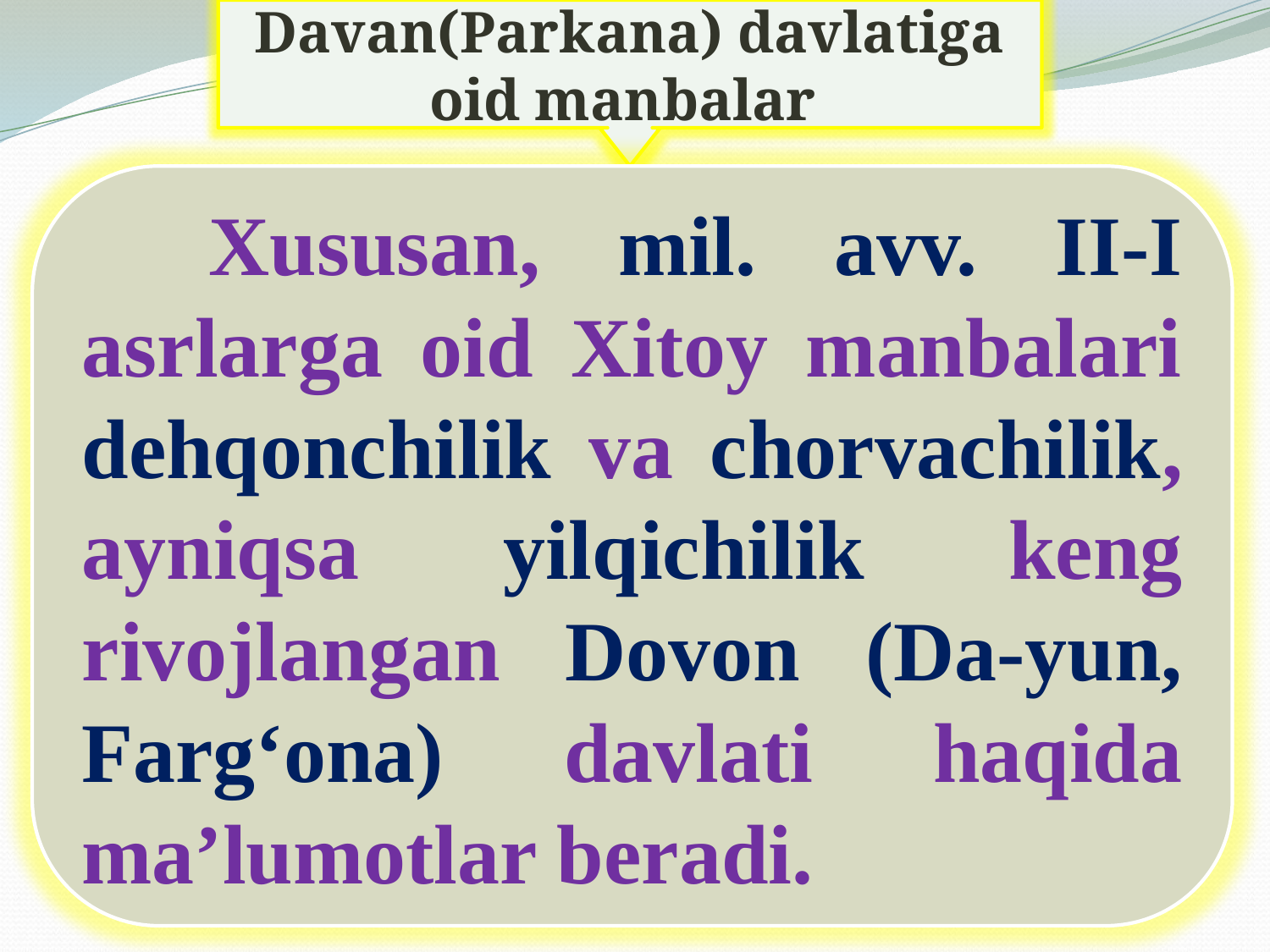

Davan(Parkana) davlatiga oid manbalar
	Xususan, mil. avv. II-I asrlarga oid Xitoy manbalari dehqonchilik va chorvachilik, ayniqsa yilqichilik keng rivojlangan Dovon (Da-yun, Farg‘ona) davlati haqida ma’lumotlar beradi.